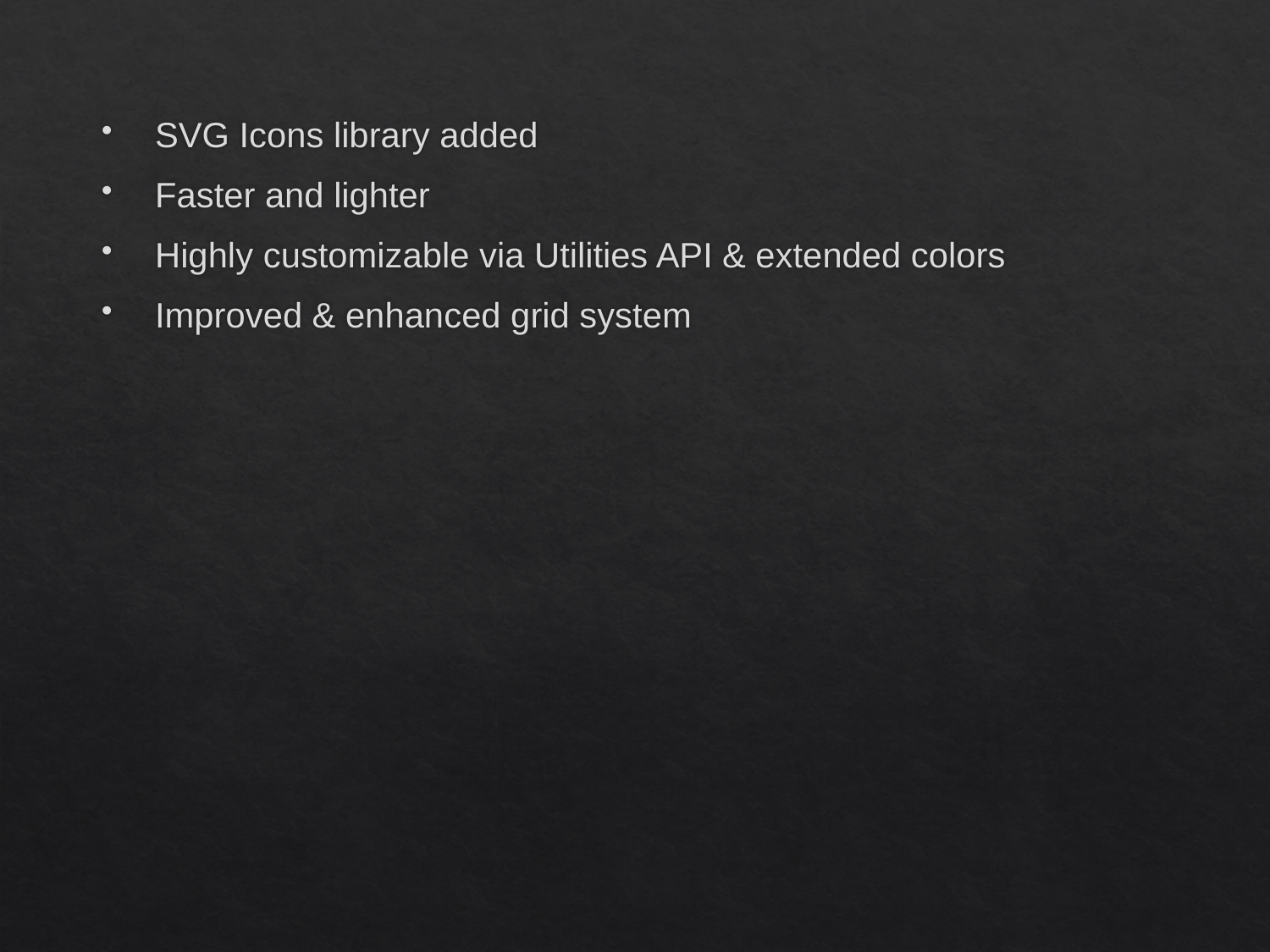

SVG Icons library added
 Faster and lighter
 Highly customizable via Utilities API & extended colors
 Improved & enhanced grid system